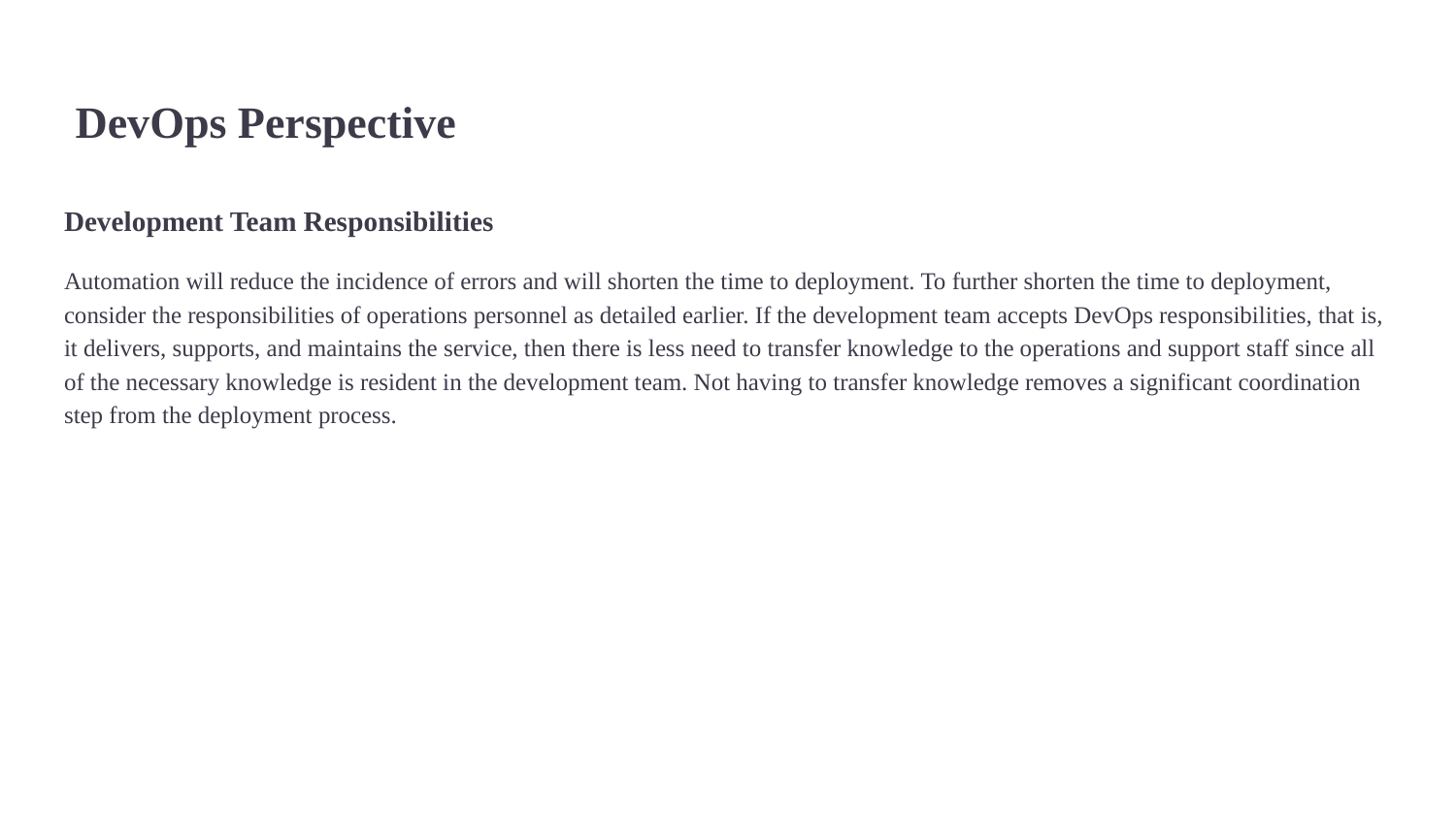

# DevOps Perspective

Development Team Responsibilities
Automation will reduce the incidence of errors and will shorten the time to deployment. To further shorten the time to deployment, consider the responsibilities of operations personnel as detailed earlier. If the development team accepts DevOps responsibilities, that is, it delivers, supports, and maintains the service, then there is less need to transfer knowledge to the operations and support staff since all of the necessary knowledge is resident in the development team. Not having to transfer knowledge removes a significant coordination step from the deployment process.